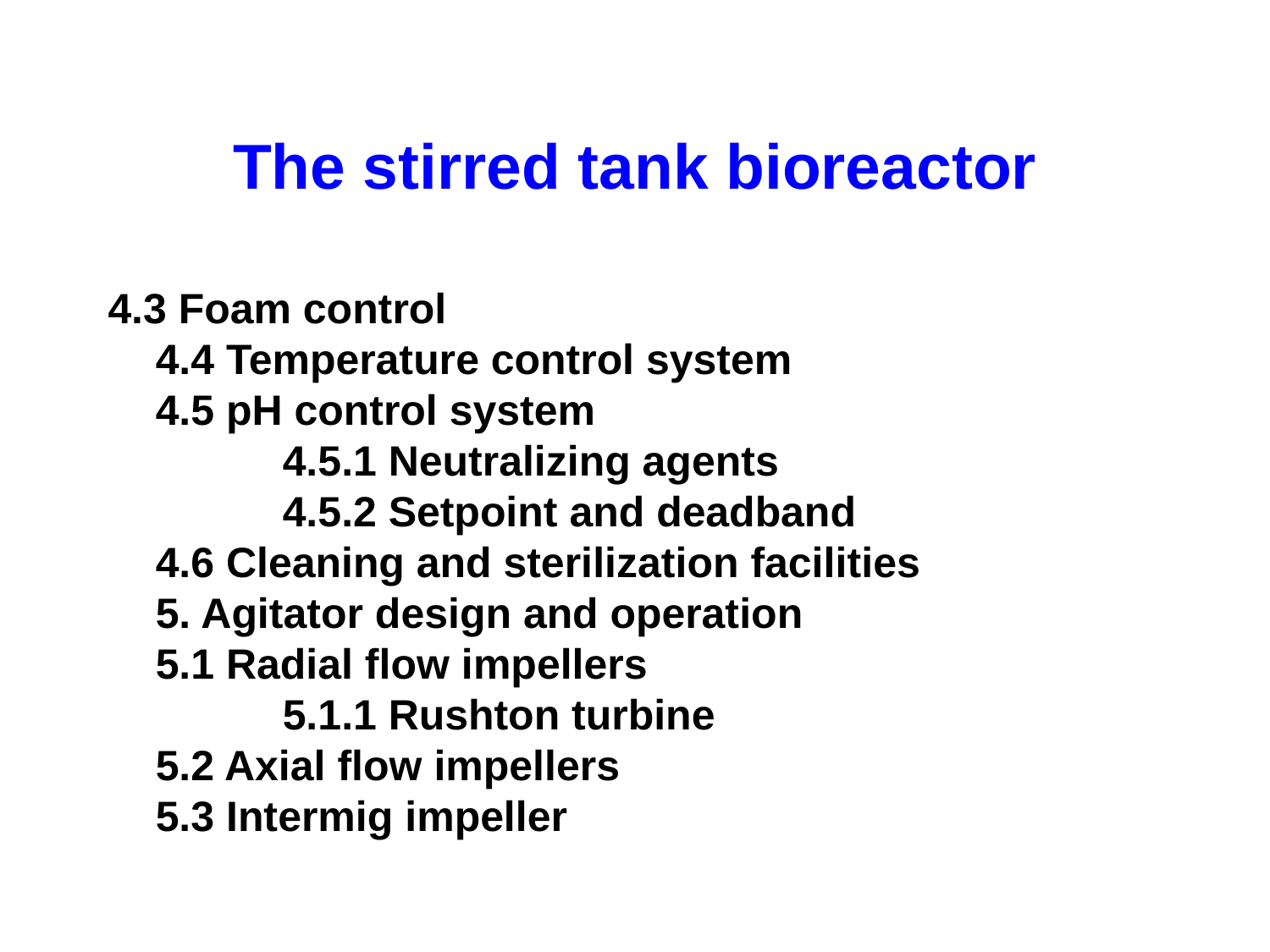

# The stirred tank bioreactor
4.3 Foam control
4.4 Temperature control system
4.5 pH control system
	4.5.1 Neutralizing agents
	4.5.2 Setpoint and deadband
4.6 Cleaning and sterilization facilities
5. Agitator design and operation
5.1 Radial flow impellers
	5.1.1 Rushton turbine
5.2 Axial flow impellers
5.3 Intermig impeller